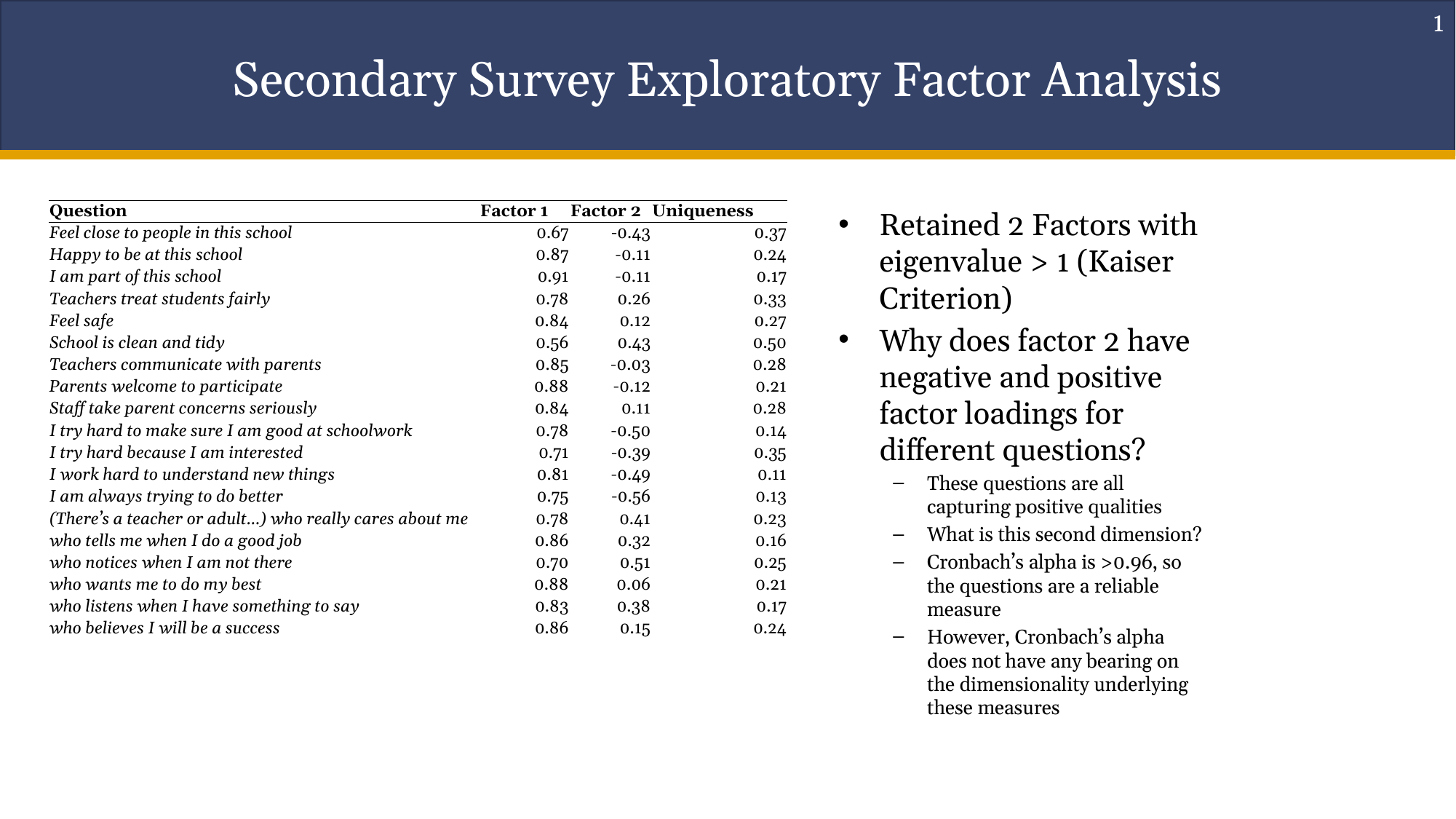

1
# Secondary Survey Exploratory Factor Analysis
| Question | Factor 1 | Factor 2 | Uniqueness |
| --- | --- | --- | --- |
| Feel close to people in this school | 0.67 | -0.43 | 0.37 |
| Happy to be at this school | 0.87 | -0.11 | 0.24 |
| I am part of this school | 0.91 | -0.11 | 0.17 |
| Teachers treat students fairly | 0.78 | 0.26 | 0.33 |
| Feel safe | 0.84 | 0.12 | 0.27 |
| School is clean and tidy | 0.56 | 0.43 | 0.50 |
| Teachers communicate with parents | 0.85 | -0.03 | 0.28 |
| Parents welcome to participate | 0.88 | -0.12 | 0.21 |
| Staff take parent concerns seriously | 0.84 | 0.11 | 0.28 |
| I try hard to make sure I am good at schoolwork | 0.78 | -0.50 | 0.14 |
| I try hard because I am interested | 0.71 | -0.39 | 0.35 |
| I work hard to understand new things | 0.81 | -0.49 | 0.11 |
| I am always trying to do better | 0.75 | -0.56 | 0.13 |
| (There’s a teacher or adult…) who really cares about me | 0.78 | 0.41 | 0.23 |
| who tells me when I do a good job | 0.86 | 0.32 | 0.16 |
| who notices when I am not there | 0.70 | 0.51 | 0.25 |
| who wants me to do my best | 0.88 | 0.06 | 0.21 |
| who listens when I have something to say | 0.83 | 0.38 | 0.17 |
| who believes I will be a success | 0.86 | 0.15 | 0.24 |
Retained 2 Factors with eigenvalue > 1 (Kaiser Criterion)
Why does factor 2 have negative and positive factor loadings for different questions?
These questions are all capturing positive qualities
What is this second dimension?
Cronbach’s alpha is >0.96, so the questions are a reliable measure
However, Cronbach’s alpha does not have any bearing on the dimensionality underlying these measures